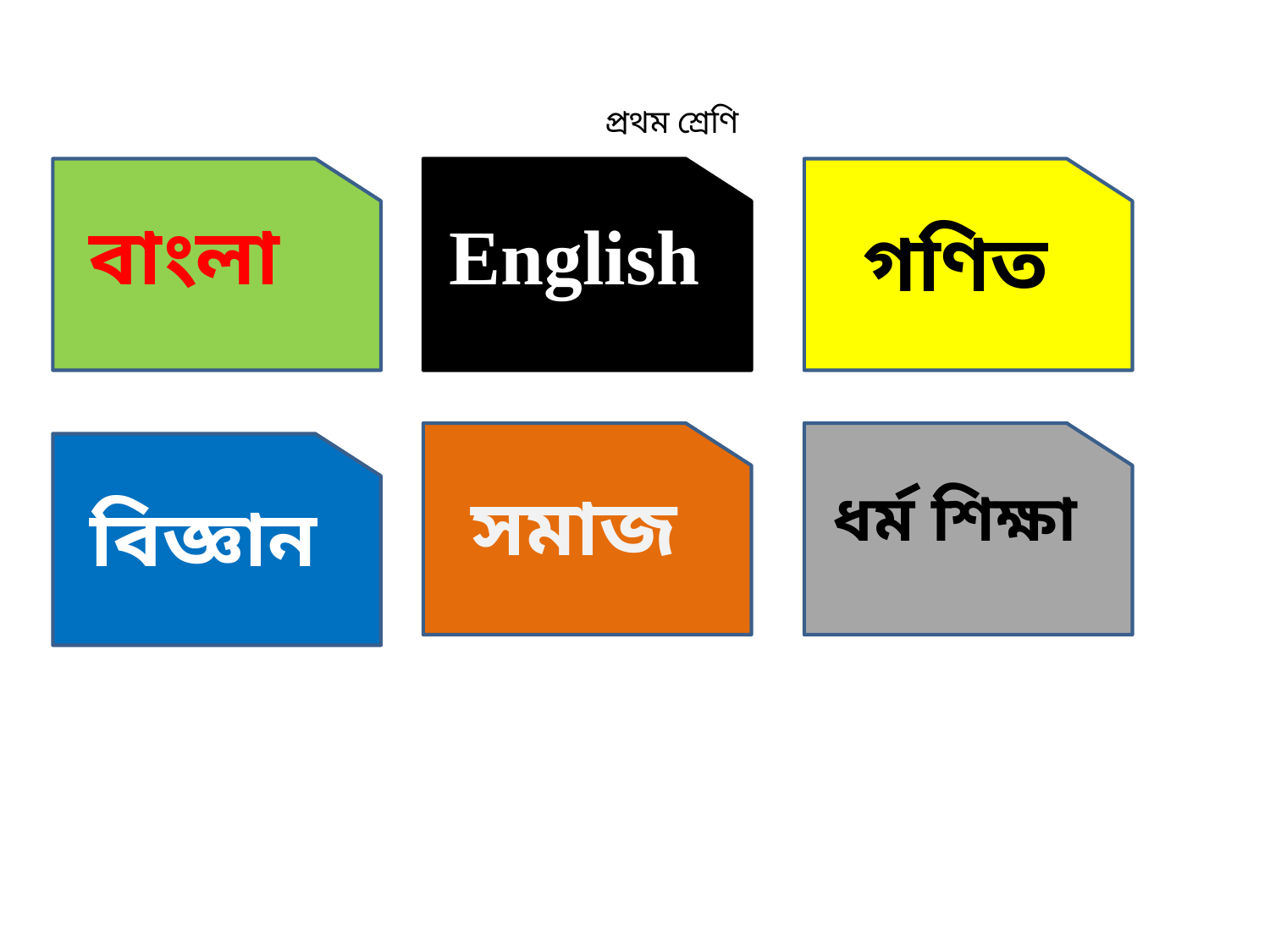

প্রথম শ্রেণি
বাংলা
English
গণিত
সমাজ
ধর্ম শিক্ষা
বিজ্ঞান